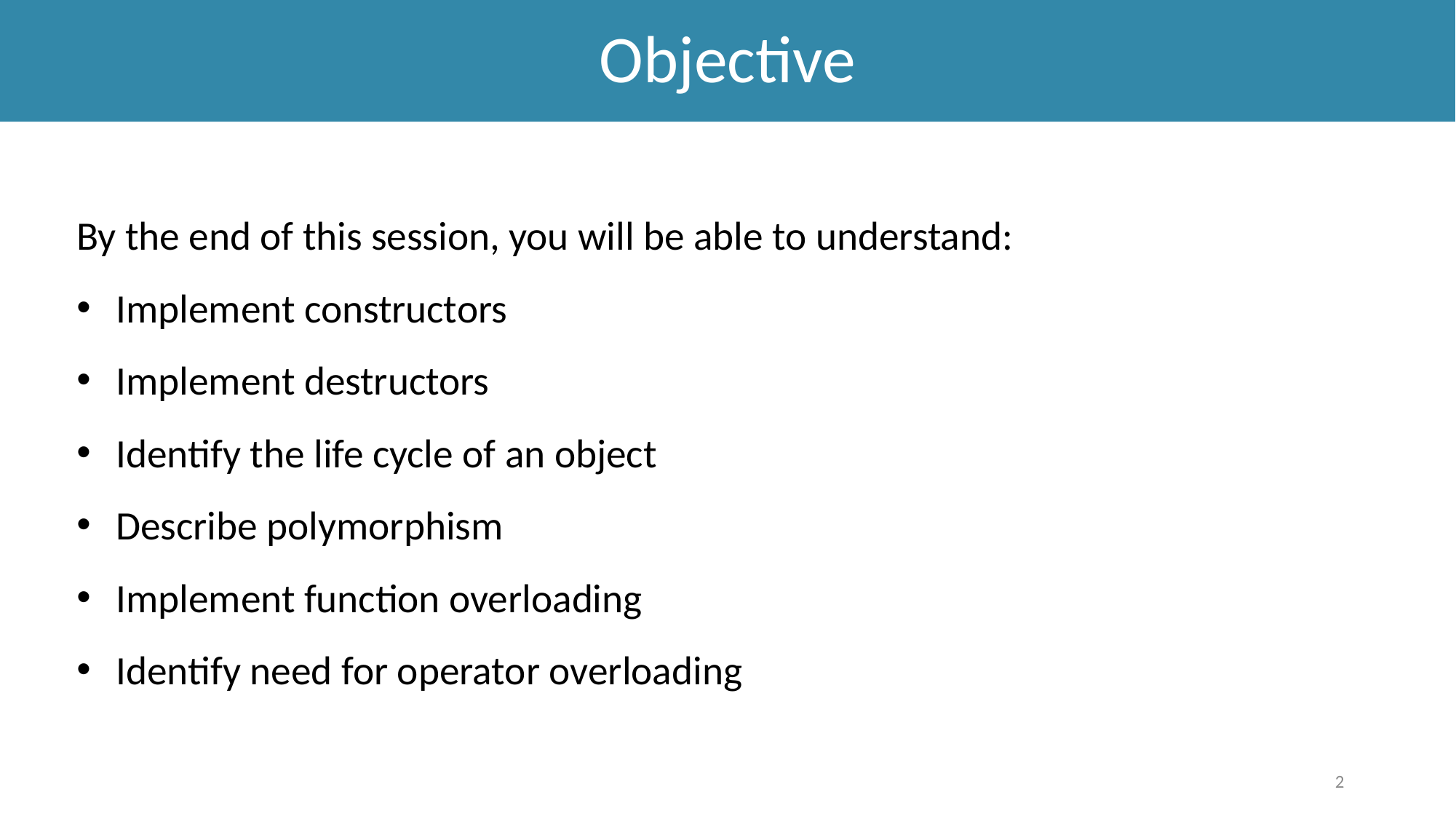

# Objective
By the end of this session, you will be able to understand:
Implement constructors
Implement destructors
Identify the life cycle of an object
Describe polymorphism
Implement function overloading
Identify need for operator overloading

2